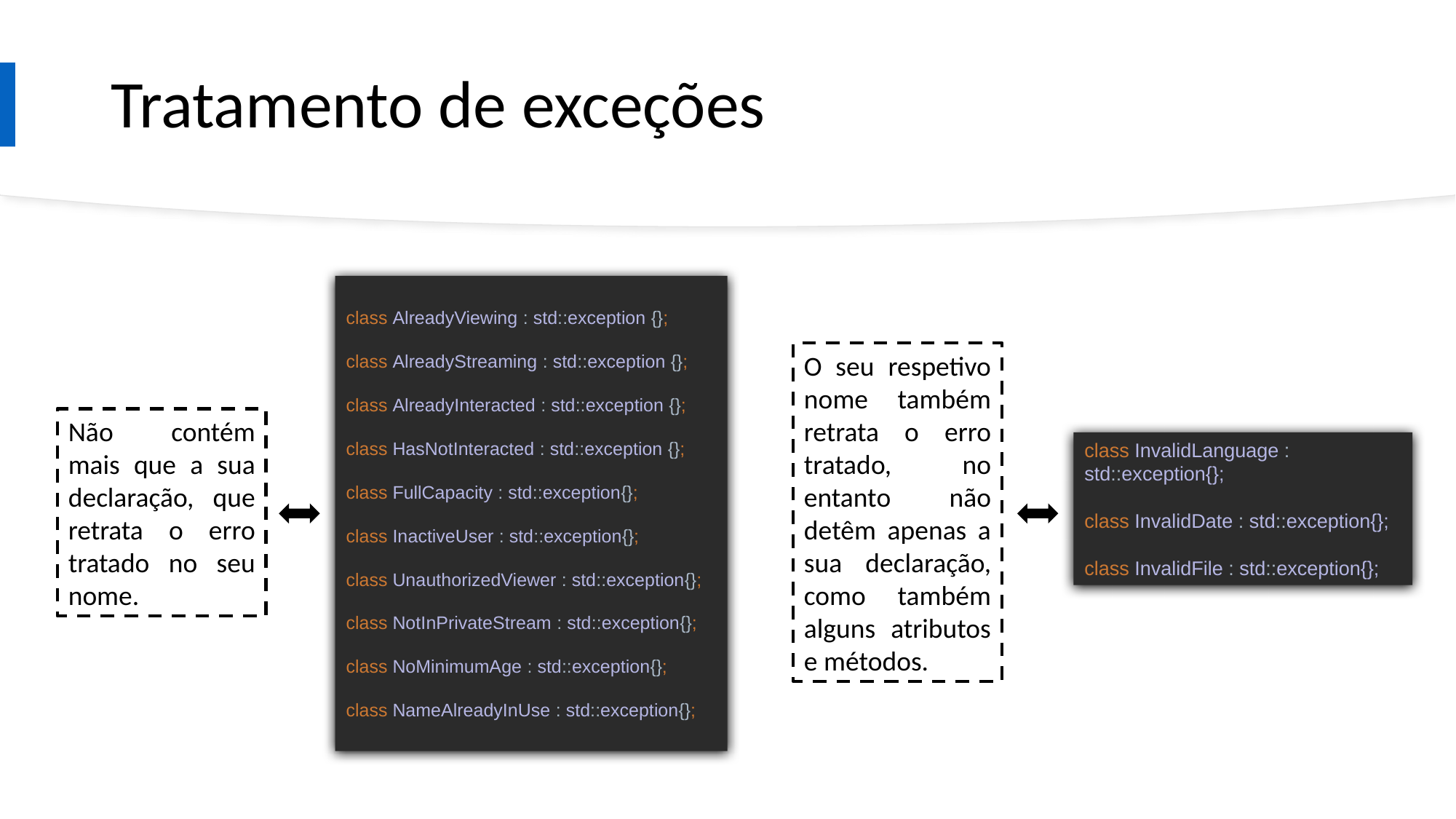

# Tratamento de exceções

class AlreadyViewing : std::exception {};
class AlreadyStreaming : std::exception {};
class AlreadyInteracted : std::exception {};
class HasNotInteracted : std::exception {};
class FullCapacity : std::exception{};
class InactiveUser : std::exception{};
class UnauthorizedViewer : std::exception{};
class NotInPrivateStream : std::exception{};
class NoMinimumAge : std::exception{};
class NameAlreadyInUse : std::exception{};
O seu respetivo nome também retrata o erro tratado, no entanto não detêm apenas a sua declaração, como também alguns atributos e métodos.
Não contém mais que a sua declaração, que retrata o erro tratado no seu nome.
class InvalidLanguage : std::exception{};

class InvalidDate : std::exception{};

class InvalidFile : std::exception{};